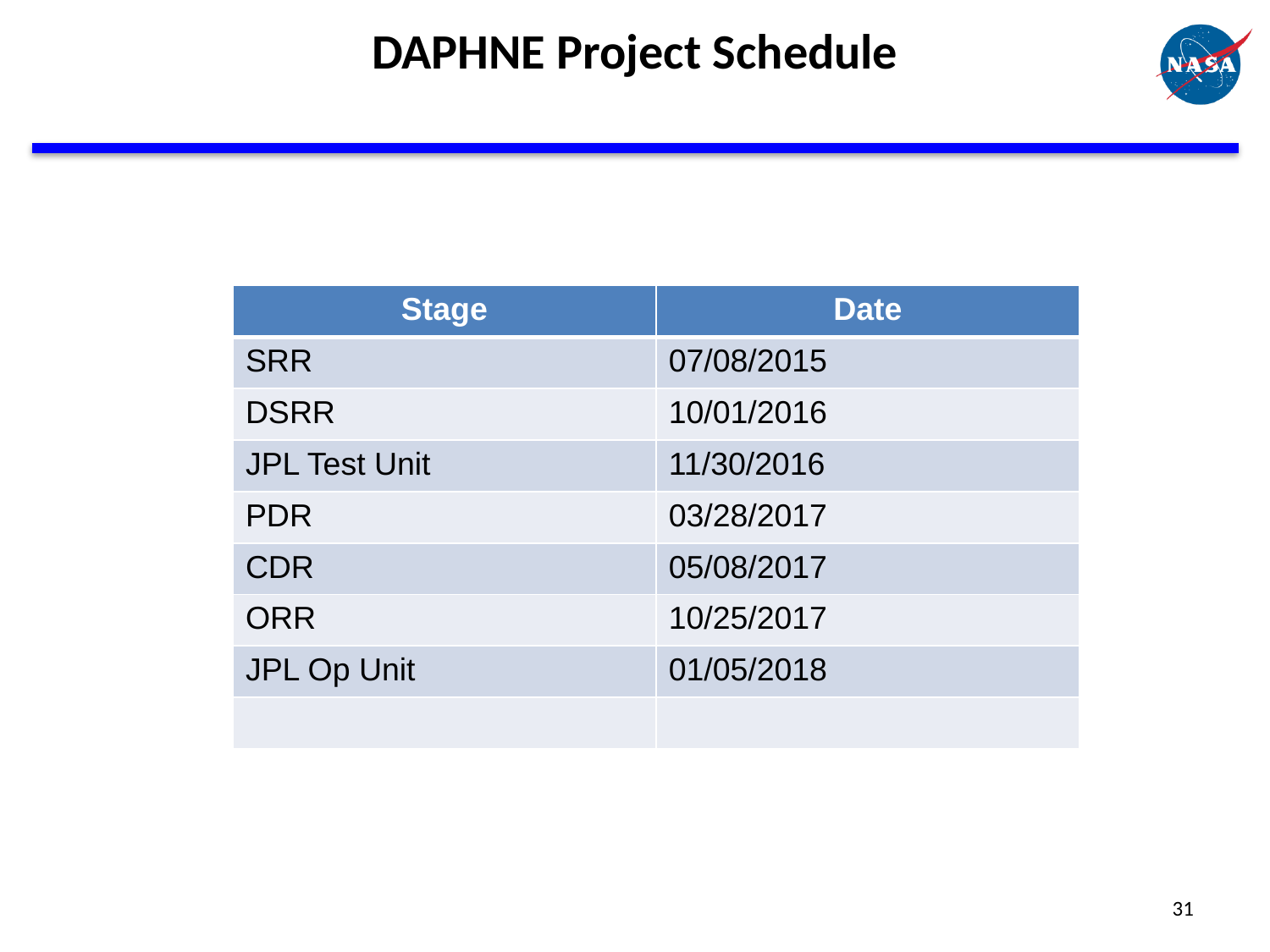

# DAPHNE Project Schedule
| Stage | Date |
| --- | --- |
| SRR | 07/08/2015 |
| DSRR | 10/01/2016 |
| JPL Test Unit | 11/30/2016 |
| PDR | 03/28/2017 |
| CDR | 05/08/2017 |
| ORR | 10/25/2017 |
| JPL Op Unit | 01/05/2018 |
|  |  |
31